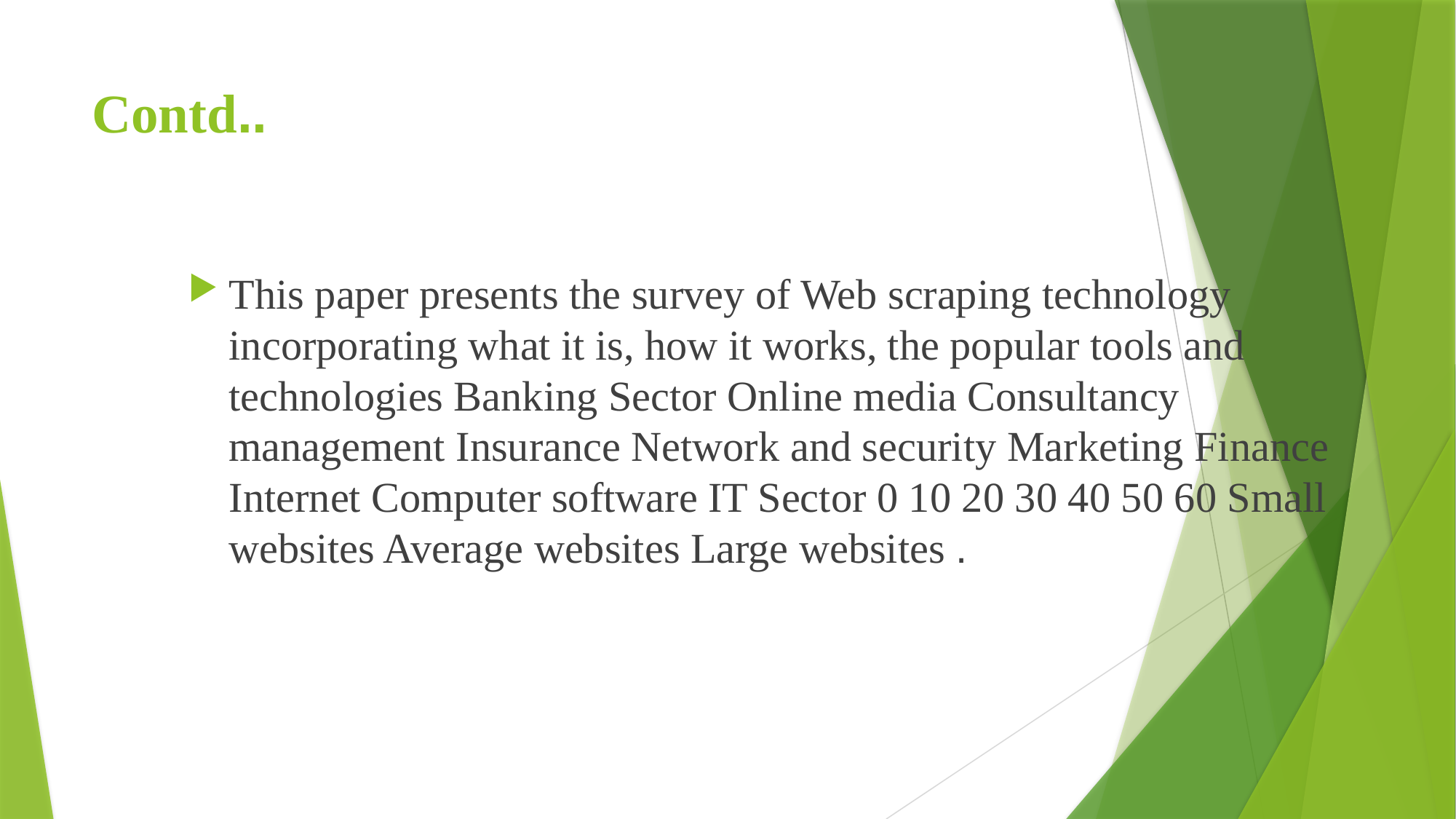

# Contd..
This paper presents the survey of Web scraping technology incorporating what it is, how it works, the popular tools and technologies Banking Sector Online media Consultancy management Insurance Network and security Marketing Finance Internet Computer software IT Sector 0 10 20 30 40 50 60 Small websites Average websites Large websites .